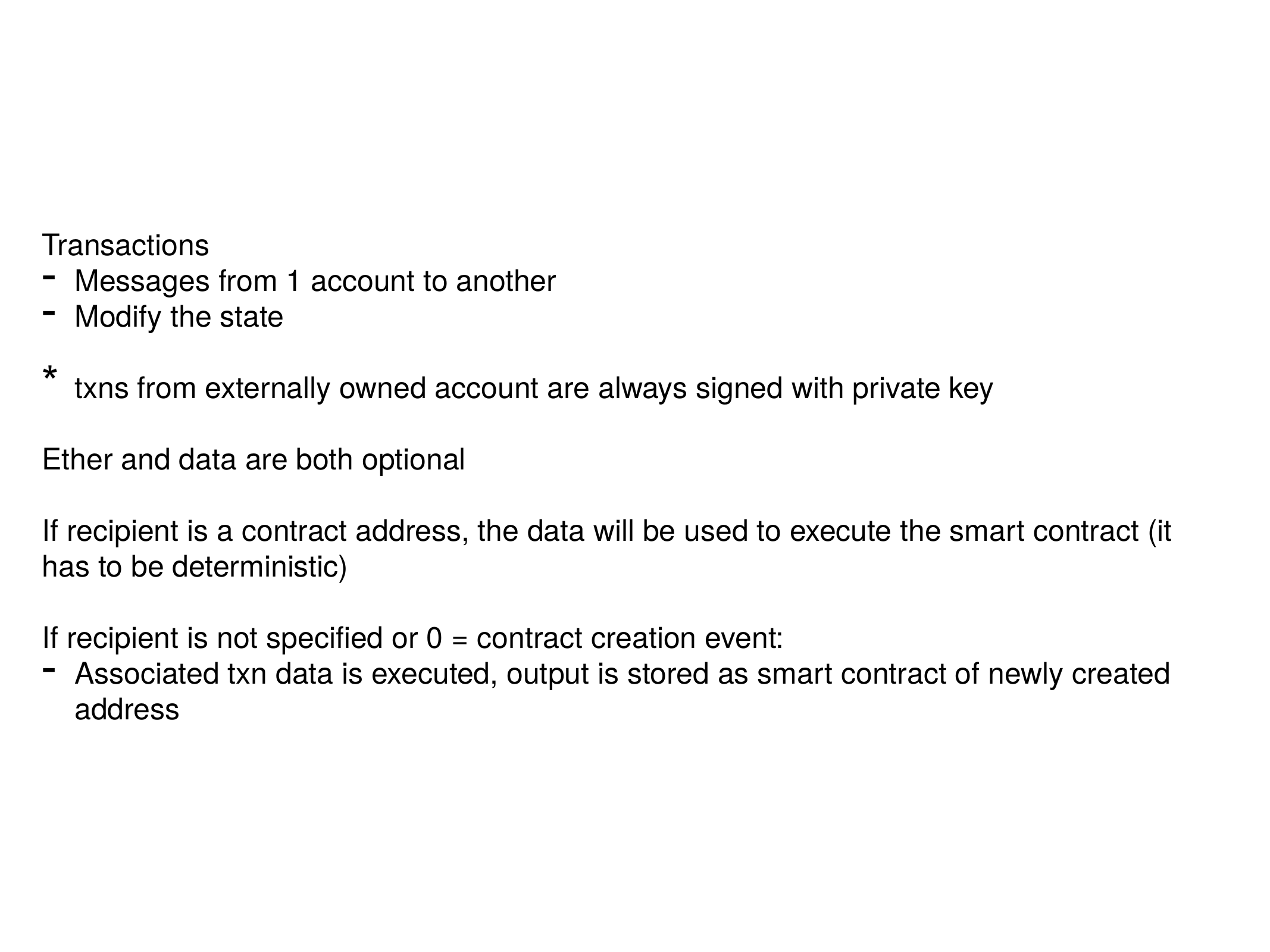

Transactions
Messages from 1 account to another
Modify the state

txns from externally owned account are always signed with private key

Ether and data are both optional

If recipient is a contract address, the data will be used to execute the smart contract (it has to be deterministic)

If recipient is not specified or 0 = contract creation event:
Associated txn data is executed, output is stored as smart contract of newly created address